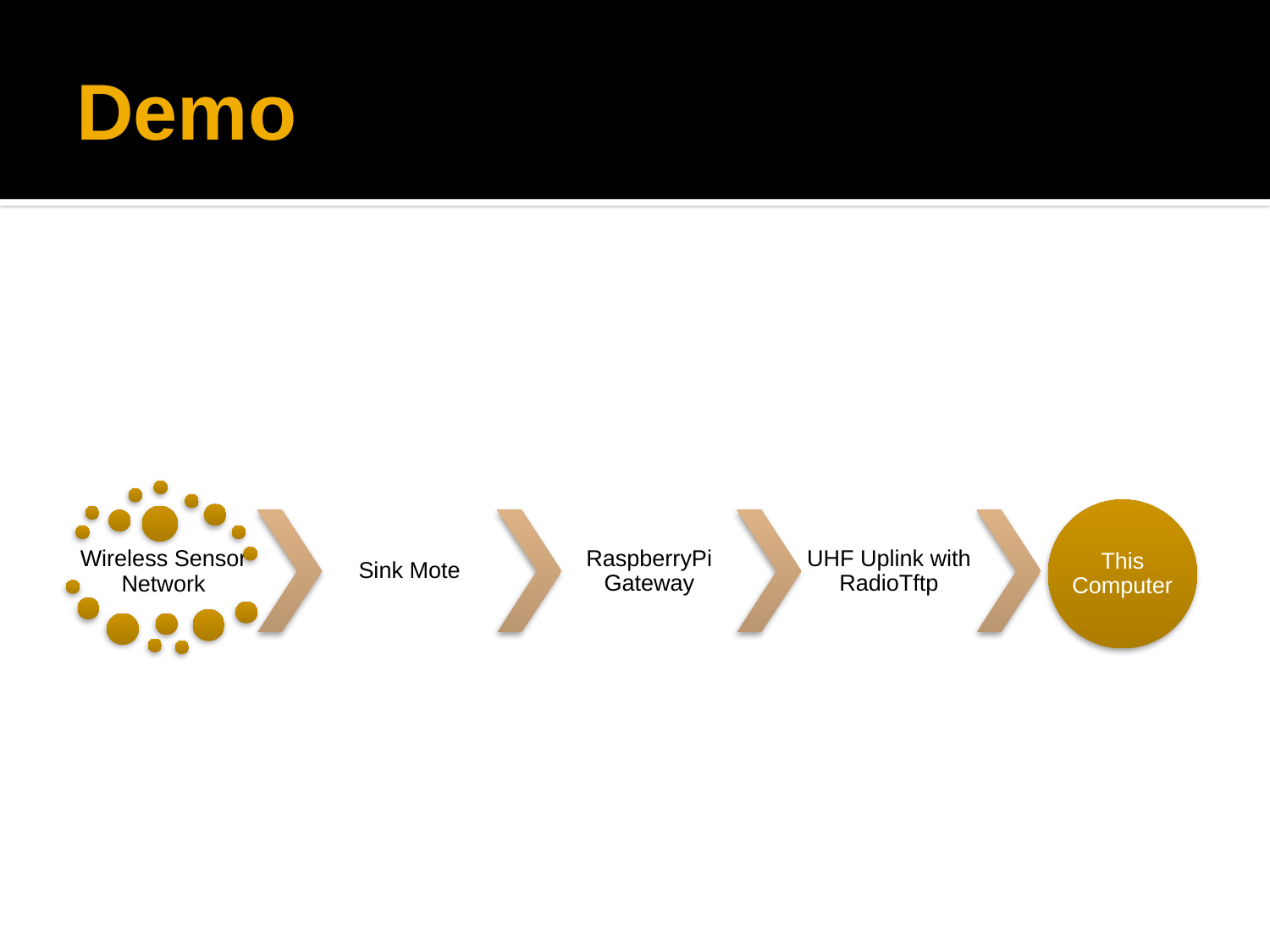

# Demo
Wireless Sensor Network
Sink Mote
RaspberryPi Gateway
UHF Uplink with RadioTftp
This Computer